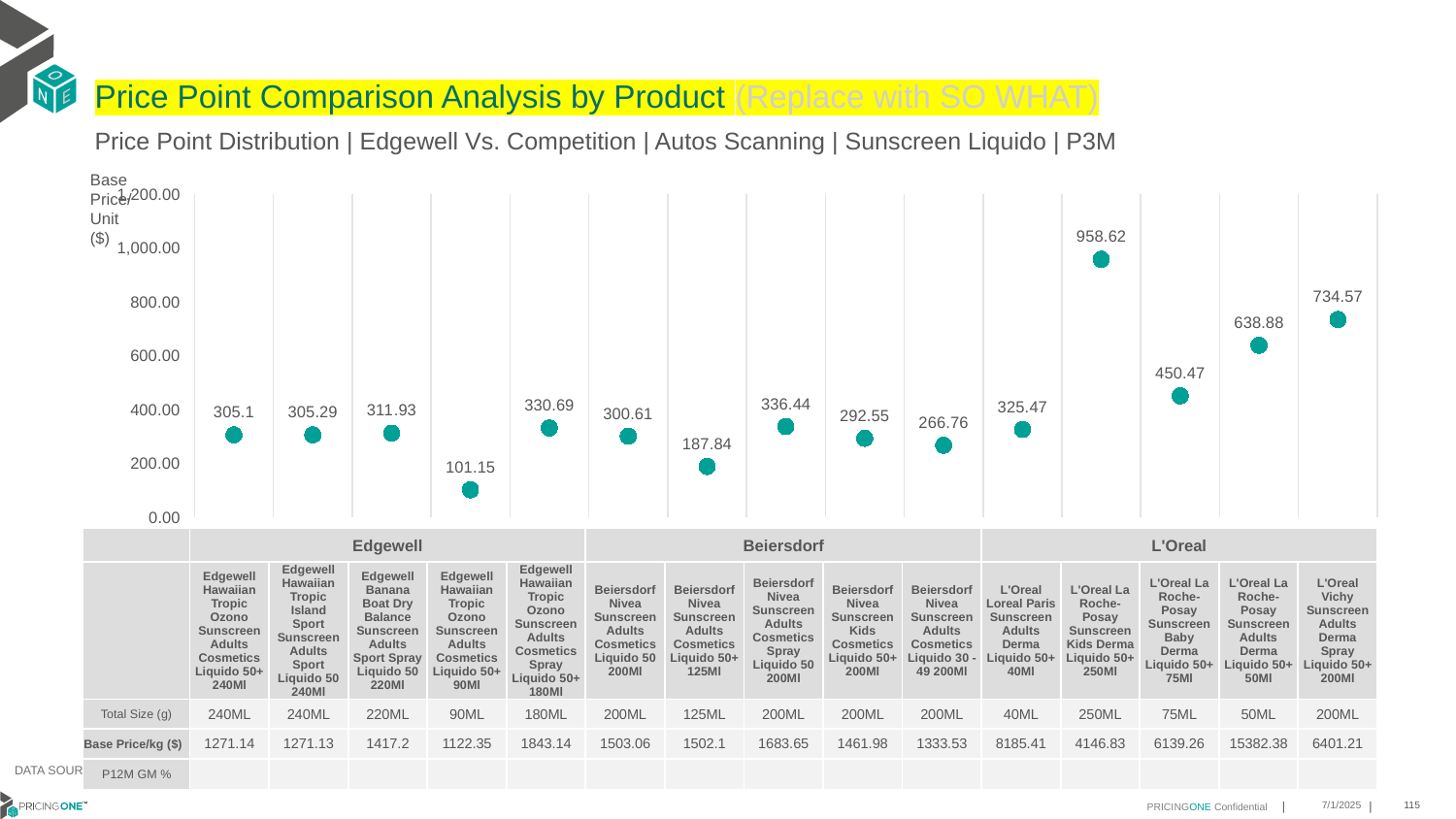

# Price Point Comparison Analysis by Product (Replace with SO WHAT)
Price Point Distribution | Edgewell Vs. Competition | Autos Scanning | Sunscreen Liquido | P3M
Base Price/Unit ($)

### Chart

| Category | Base Price/Unit |
|---|---|
| Edgewell Hawaiian Tropic Ozono Sunscreen Adults Cosmetics Liquido 50+ 240Ml | 305.1 |
| Edgewell Hawaiian Tropic Island Sport Sunscreen Adults Sport Liquido 50 240Ml | 305.29 |
| Edgewell Banana Boat Dry Balance Sunscreen Adults Sport Spray Liquido 50 220Ml | 311.93 |
| Edgewell Hawaiian Tropic Ozono Sunscreen Adults Cosmetics Liquido 50+ 90Ml | 101.15 |
| Edgewell Hawaiian Tropic Ozono Sunscreen Adults Cosmetics Spray Liquido 50+ 180Ml | 330.69 |
| Beiersdorf Nivea Sunscreen Adults Cosmetics Liquido 50 200Ml | 300.61 |
| Beiersdorf Nivea Sunscreen Adults Cosmetics Liquido 50+ 125Ml | 187.84 |
| Beiersdorf Nivea Sunscreen Adults Cosmetics Spray Liquido 50 200Ml | 336.44 |
| Beiersdorf Nivea Sunscreen Kids Cosmetics Liquido 50+ 200Ml | 292.55 |
| Beiersdorf Nivea Sunscreen Adults Cosmetics Liquido 30 - 49 200Ml | 266.76 |
| L'Oreal Loreal Paris Sunscreen Adults Derma Liquido 50+ 40Ml | 325.47 |
| L'Oreal La Roche-Posay Sunscreen Kids Derma Liquido 50+ 250Ml | 958.62 |
| L'Oreal La Roche-Posay Sunscreen Baby Derma Liquido 50+ 75Ml | 450.47 |
| L'Oreal La Roche-Posay Sunscreen Adults Derma Liquido 50+ 50Ml | 638.88 |
| L'Oreal Vichy Sunscreen Adults Derma Spray Liquido 50+ 200Ml | 734.57 |
|  | Edgewell | Edgewell | Edgewell | Edgewell | Edgewell | Beiersdorf | Beiersdorf | Beiersdorf | Beiersdorf | Beiersdorf | L'Oreal | L'Oreal | L'Oreal | L'Oreal | L'Oreal |
| --- | --- | --- | --- | --- | --- | --- | --- | --- | --- | --- | --- | --- | --- | --- | --- |
|  | Edgewell Hawaiian Tropic Ozono Sunscreen Adults Cosmetics Liquido 50+ 240Ml | Edgewell Hawaiian Tropic Island Sport Sunscreen Adults Sport Liquido 50 240Ml | Edgewell Banana Boat Dry Balance Sunscreen Adults Sport Spray Liquido 50 220Ml | Edgewell Hawaiian Tropic Ozono Sunscreen Adults Cosmetics Liquido 50+ 90Ml | Edgewell Hawaiian Tropic Ozono Sunscreen Adults Cosmetics Spray Liquido 50+ 180Ml | Beiersdorf Nivea Sunscreen Adults Cosmetics Liquido 50 200Ml | Beiersdorf Nivea Sunscreen Adults Cosmetics Liquido 50+ 125Ml | Beiersdorf Nivea Sunscreen Adults Cosmetics Spray Liquido 50 200Ml | Beiersdorf Nivea Sunscreen Kids Cosmetics Liquido 50+ 200Ml | Beiersdorf Nivea Sunscreen Adults Cosmetics Liquido 30 - 49 200Ml | L'Oreal Loreal Paris Sunscreen Adults Derma Liquido 50+ 40Ml | L'Oreal La Roche-Posay Sunscreen Kids Derma Liquido 50+ 250Ml | L'Oreal La Roche-Posay Sunscreen Baby Derma Liquido 50+ 75Ml | L'Oreal La Roche-Posay Sunscreen Adults Derma Liquido 50+ 50Ml | L'Oreal Vichy Sunscreen Adults Derma Spray Liquido 50+ 200Ml |
| Total Size (g) | 240ML | 240ML | 220ML | 90ML | 180ML | 200ML | 125ML | 200ML | 200ML | 200ML | 40ML | 250ML | 75ML | 50ML | 200ML |
| Base Price/kg ($) | 1271.14 | 1271.13 | 1417.2 | 1122.35 | 1843.14 | 1503.06 | 1502.1 | 1683.65 | 1461.98 | 1333.53 | 8185.41 | 4146.83 | 6139.26 | 15382.38 | 6401.21 |
| P12M GM % |  |  |  |  |  |  |  |  |  |  |  |  |  |  |  |
DATA SOURCE: Trade Panel/Retailer Data | April  2025

7/1/2025
115